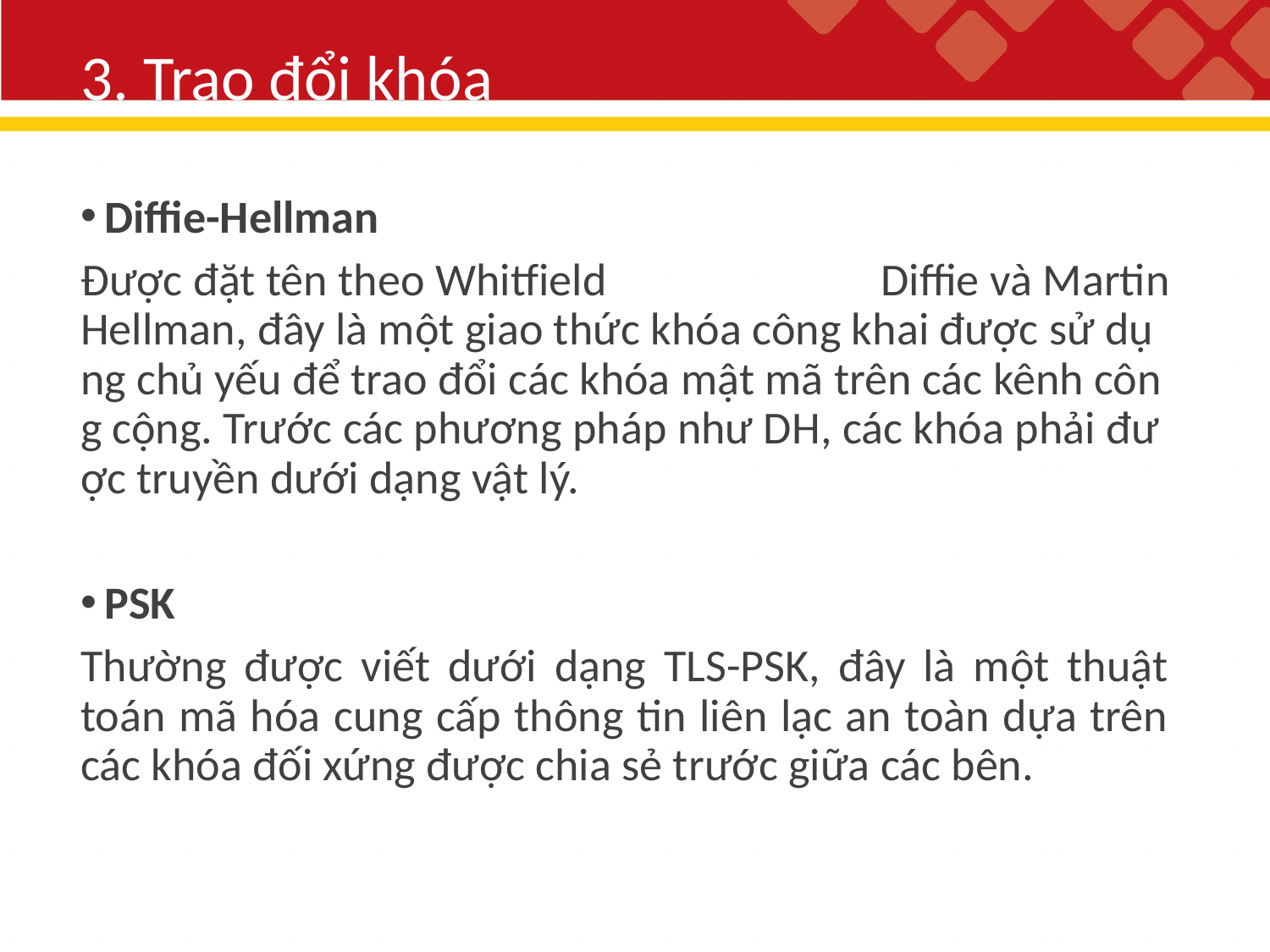

# 3. Trao đổi khóa
Diffie-Hellman
Được đặt tên theo Whitfield Diffie và Martin Hellman, đây là một giao thức khóa công khai được sử dụng chủ yếu để trao đổi các khóa mật mã trên các kênh công cộng. Trước các phương pháp như DH, các khóa phải được truyền dưới dạng vật lý.

PSK
Thường được viết dưới dạng TLS-PSK, đây là một thuật toán mã hóa cung cấp thông tin liên lạc an toàn dựa trên các khóa đối xứng được chia sẻ trước giữa các bên.